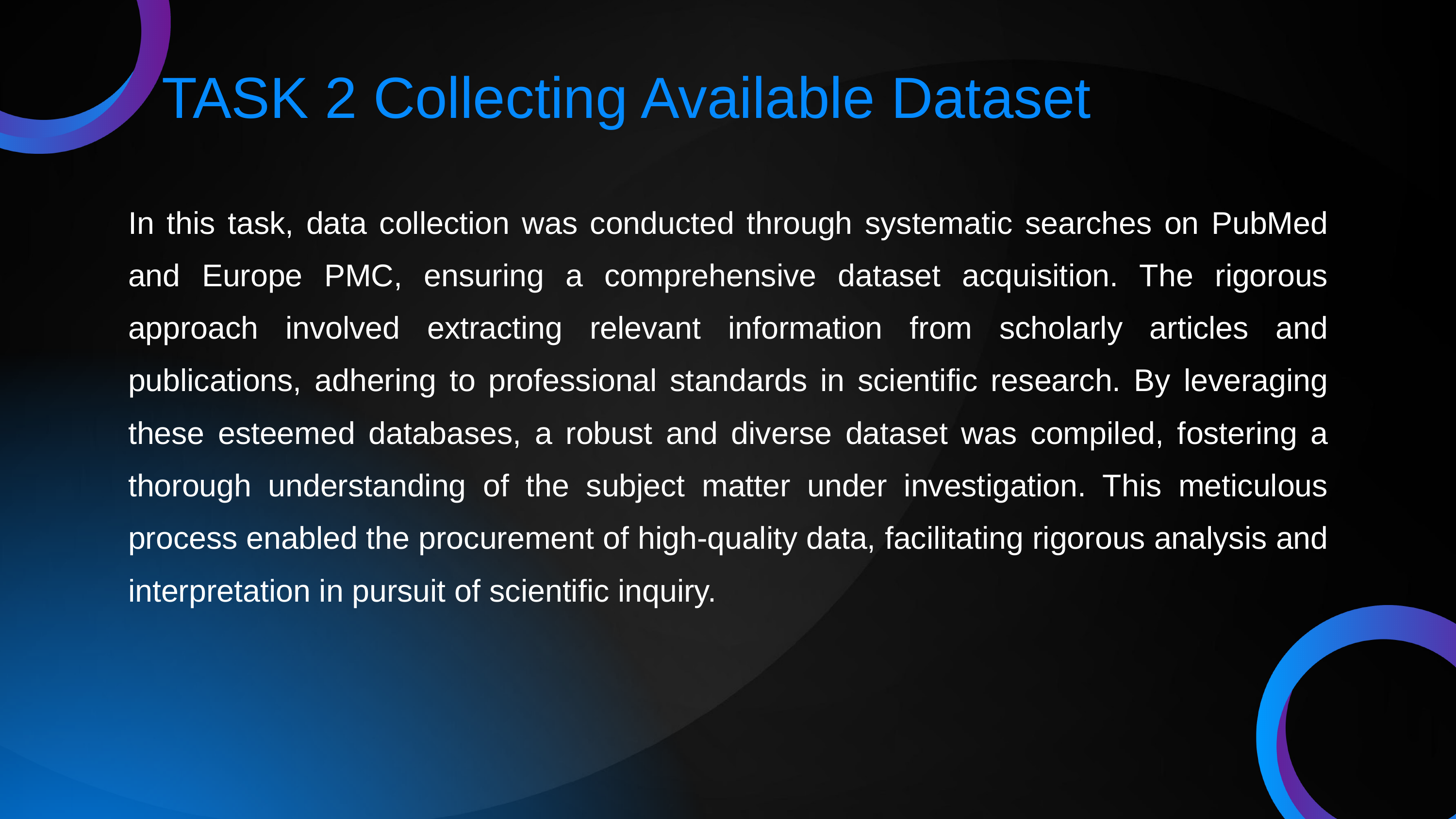

TASK 2 Collecting Available Dataset

In this task, data collection was conducted through systematic searches on PubMed and Europe PMC, ensuring a comprehensive dataset acquisition. The rigorous approach involved extracting relevant information from scholarly articles and publications, adhering to professional standards in scientific research. By leveraging these esteemed databases, a robust and diverse dataset was compiled, fostering a thorough understanding of the subject matter under investigation. This meticulous process enabled the procurement of high-quality data, facilitating rigorous analysis and interpretation in pursuit of scientific inquiry.